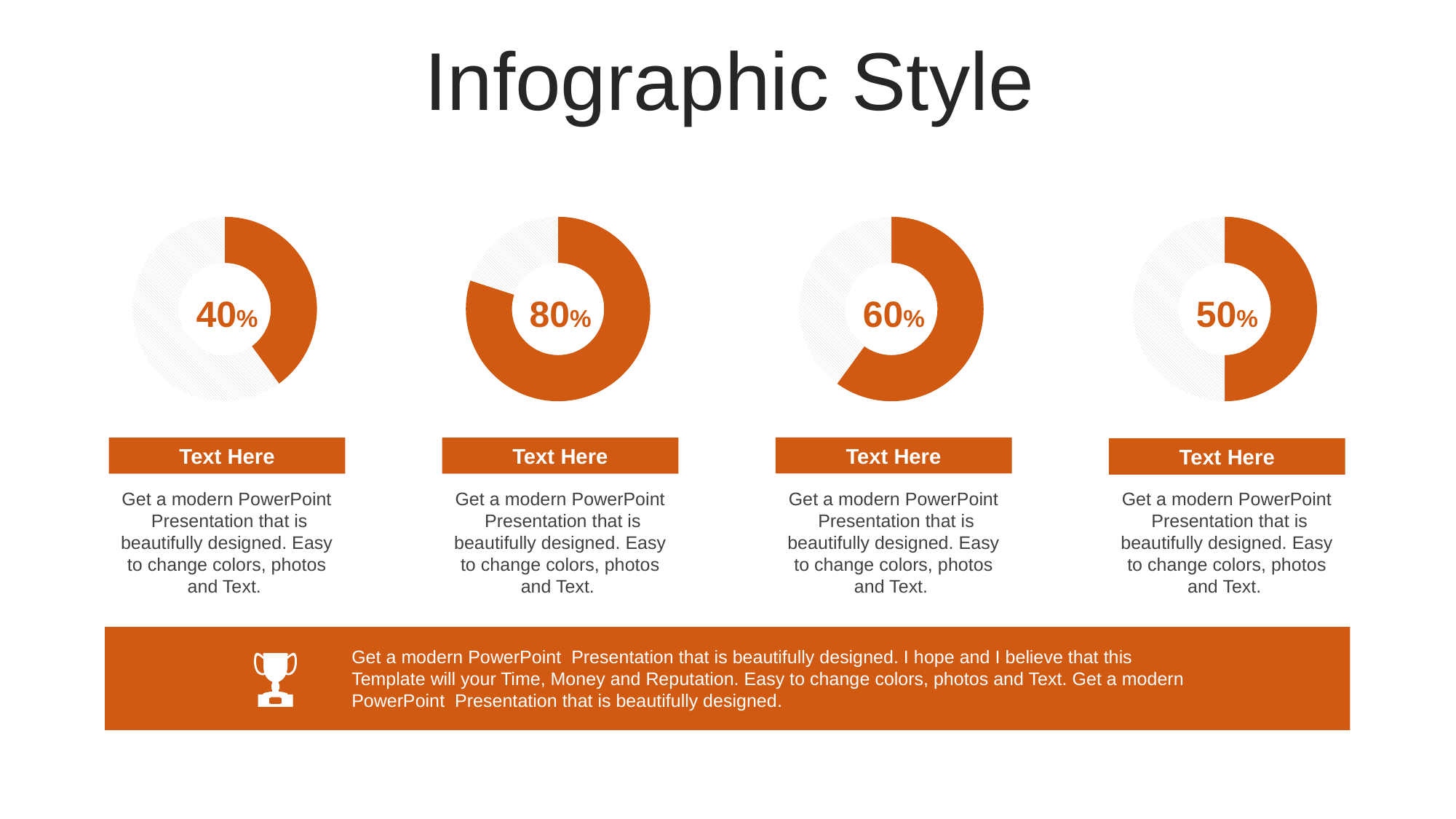

Infographic Style

### Chart

| Category | % |
|---|---|
| colored | 40.0 |
| blank | 60.0 |

### Chart

| Category | % |
|---|---|
| colored | 80.0 |
| blank | 20.0 |

### Chart

| Category | % |
|---|---|
| colored | 60.0 |
| blank | 40.0 |

### Chart

| Category | % |
|---|---|
| colored | 50.0 |
| blank | 50.0 |
40%
80%
60%
50%
Text Here
Text Here
Text Here
Text Here
Get a modern PowerPoint  Presentation that is beautifully designed. Easy to change colors, photos and Text.
Get a modern PowerPoint  Presentation that is beautifully designed. Easy to change colors, photos and Text.
Get a modern PowerPoint  Presentation that is beautifully designed. Easy to change colors, photos and Text.
Get a modern PowerPoint  Presentation that is beautifully designed. Easy to change colors, photos and Text.

Get a modern PowerPoint  Presentation that is beautifully designed. I hope and I believe that this Template will your Time, Money and Reputation. Easy to change colors, photos and Text. Get a modern PowerPoint  Presentation that is beautifully designed.